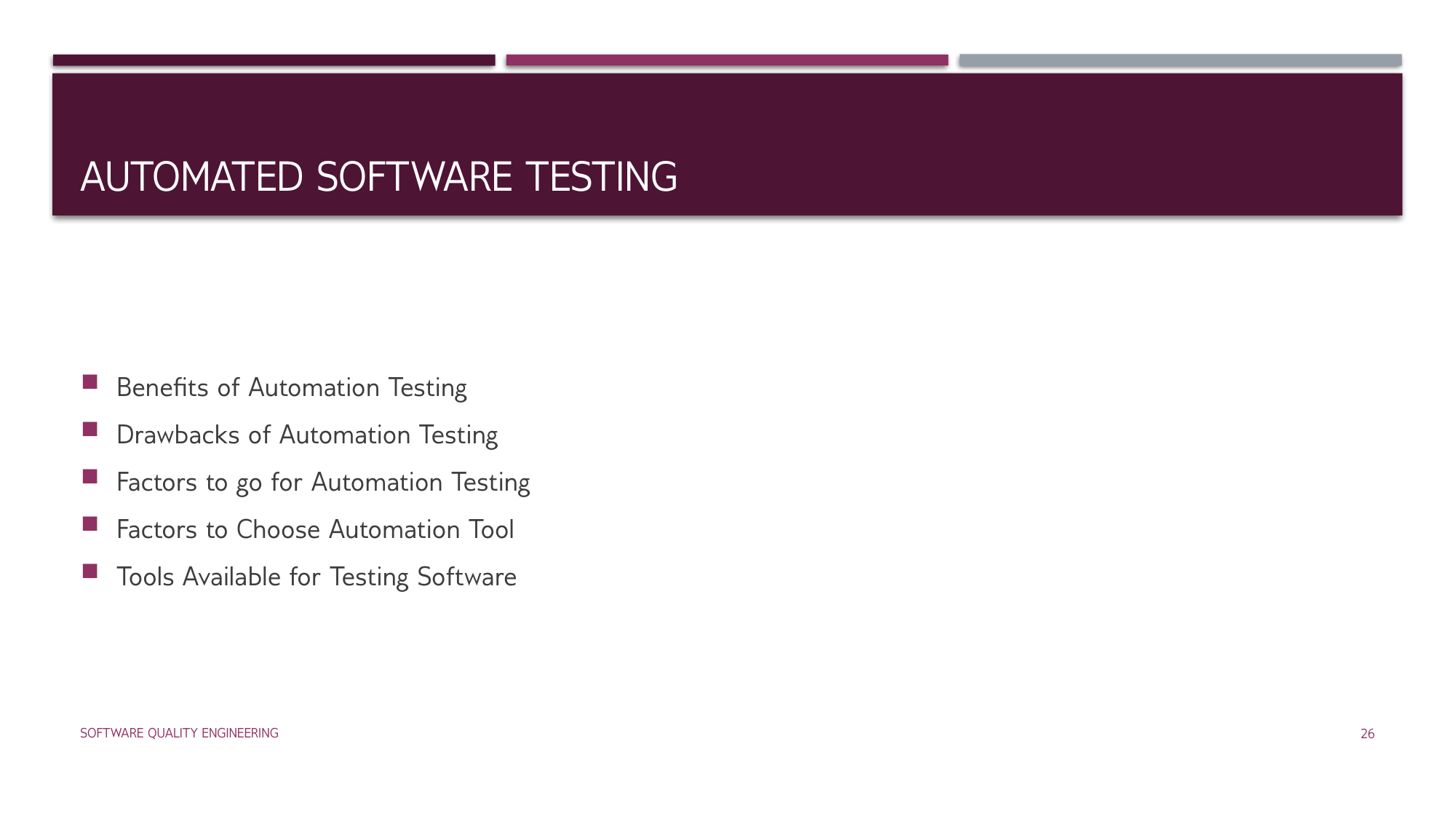

# automated Software Testing
Benefits of Automation Testing
Drawbacks of Automation Testing
Factors to go for Automation Testing
Factors to Choose Automation Tool
Tools Available for Testing Software
Software Quality Engineering
26